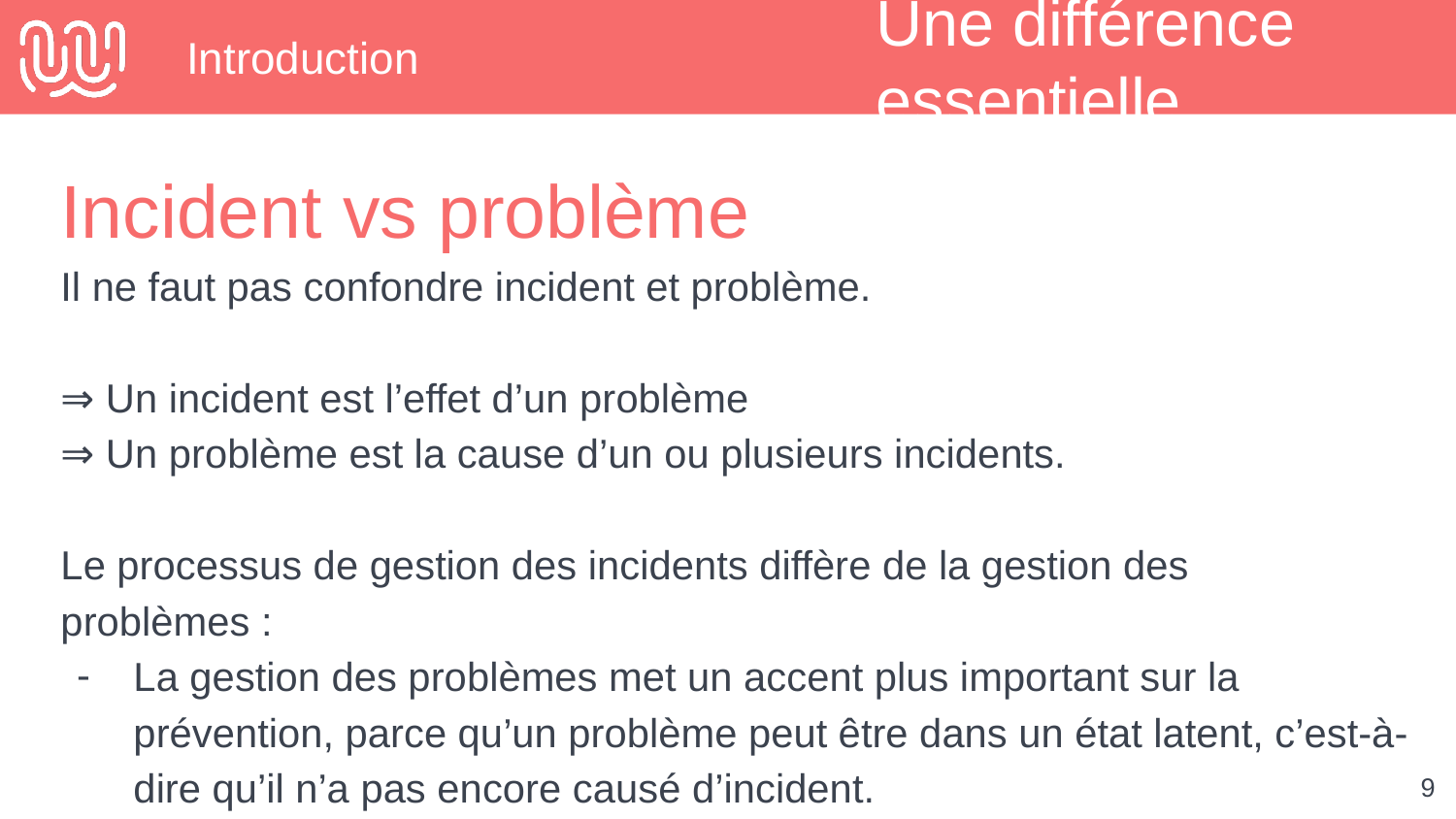

# Introduction
Une différence essentielle
Incident vs problème
Il ne faut pas confondre incident et problème.

⇒ Un incident est l’effet d’un problème
⇒ Un problème est la cause d’un ou plusieurs incidents.

Le processus de gestion des incidents diffère de la gestion des problèmes :
La gestion des problèmes met un accent plus important sur la prévention, parce qu’un problème peut être dans un état latent, c’est-à-dire qu’il n’a pas encore causé d’incident.
9